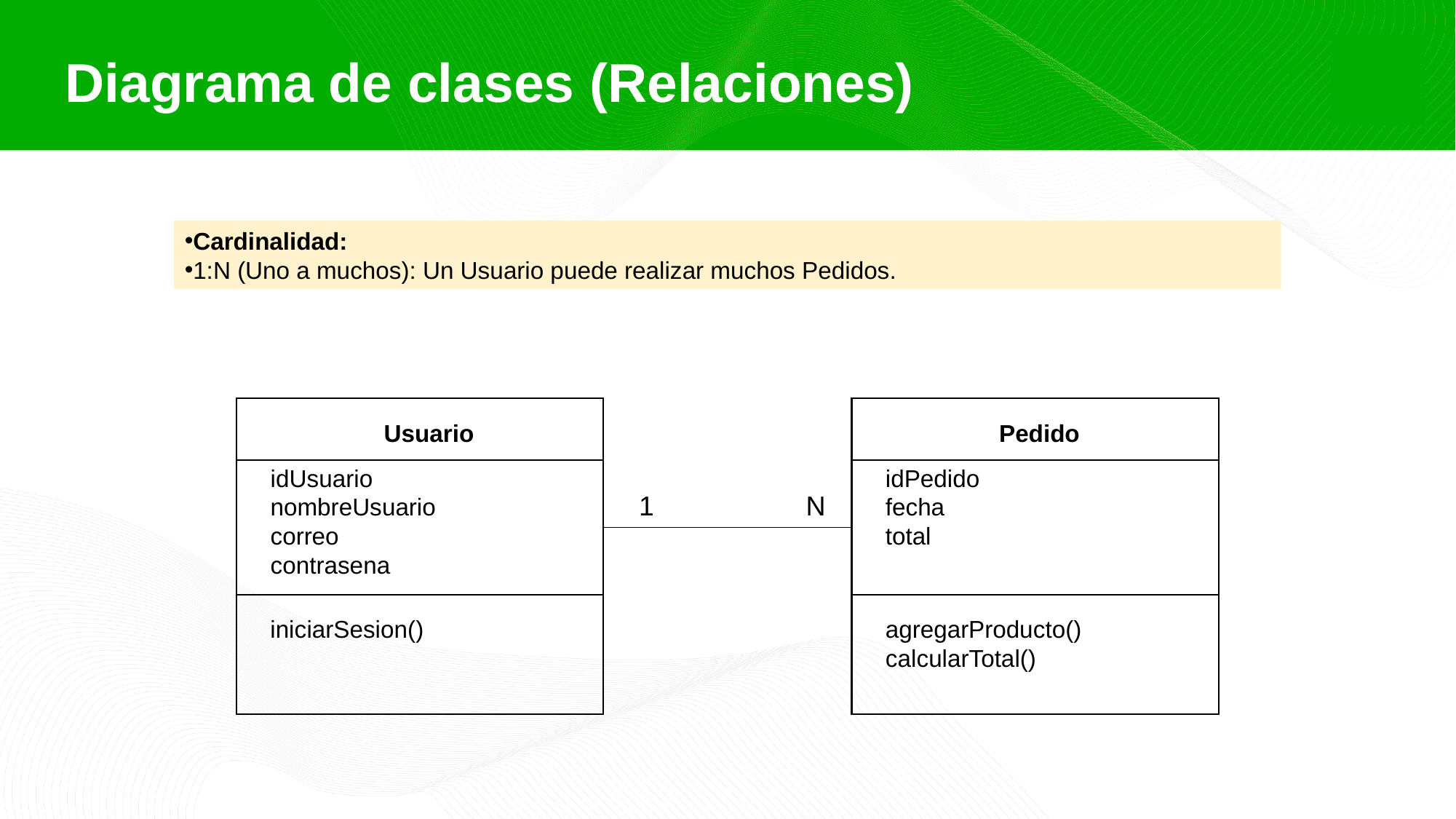

Diagrama de clases (Relaciones)
Cardinalidad:
1:N (Uno a muchos): Un Usuario puede realizar muchos Pedidos.

Usuario
idUsuario
nombreUsuario
correo
contrasena

iniciarSesion()

Pedido
idPedido
fecha
total

agregarProducto()
calcularTotal()
N
1